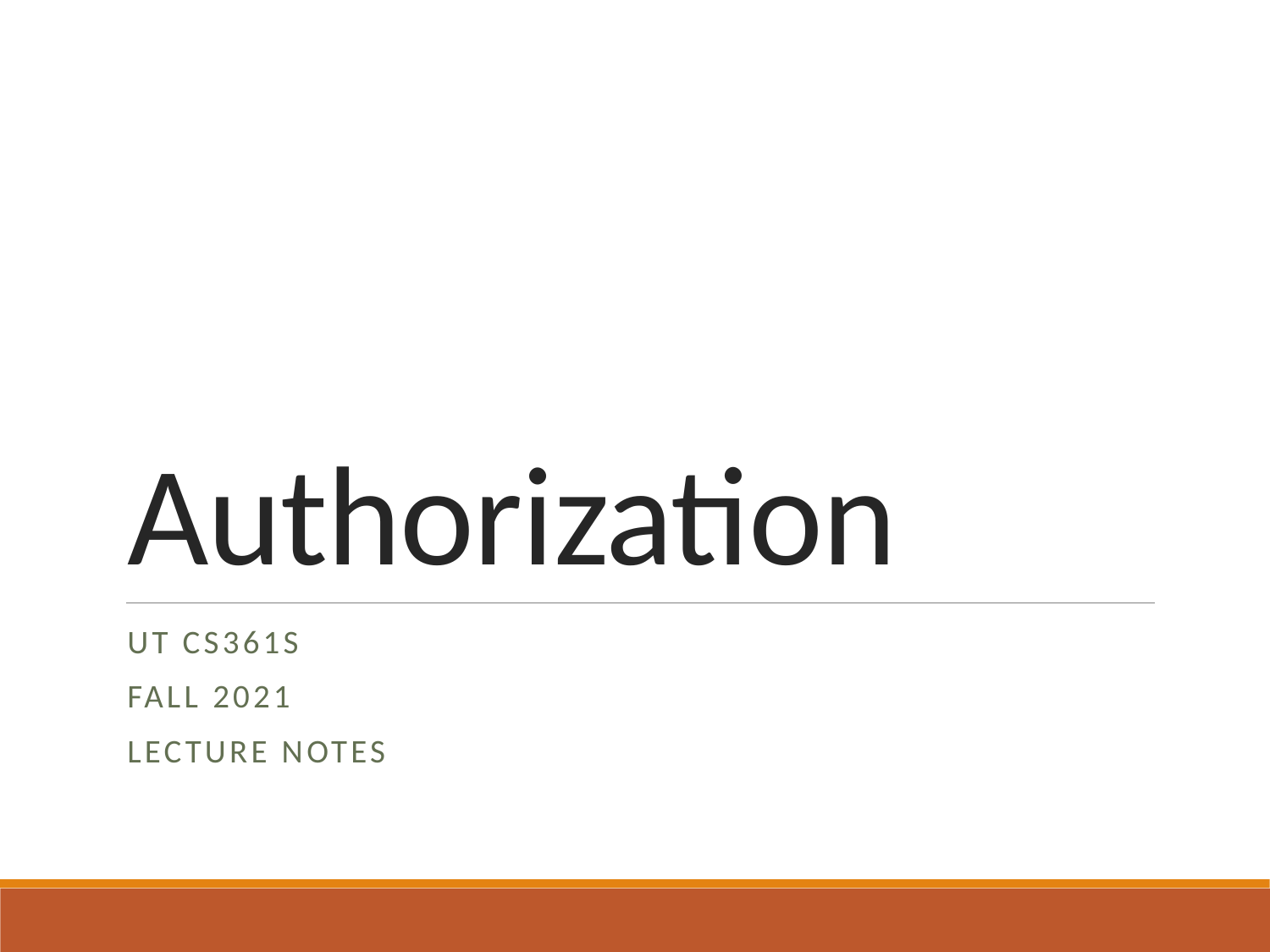

# Authorization
UT CS361S
Fall 2021
Lecture Notes